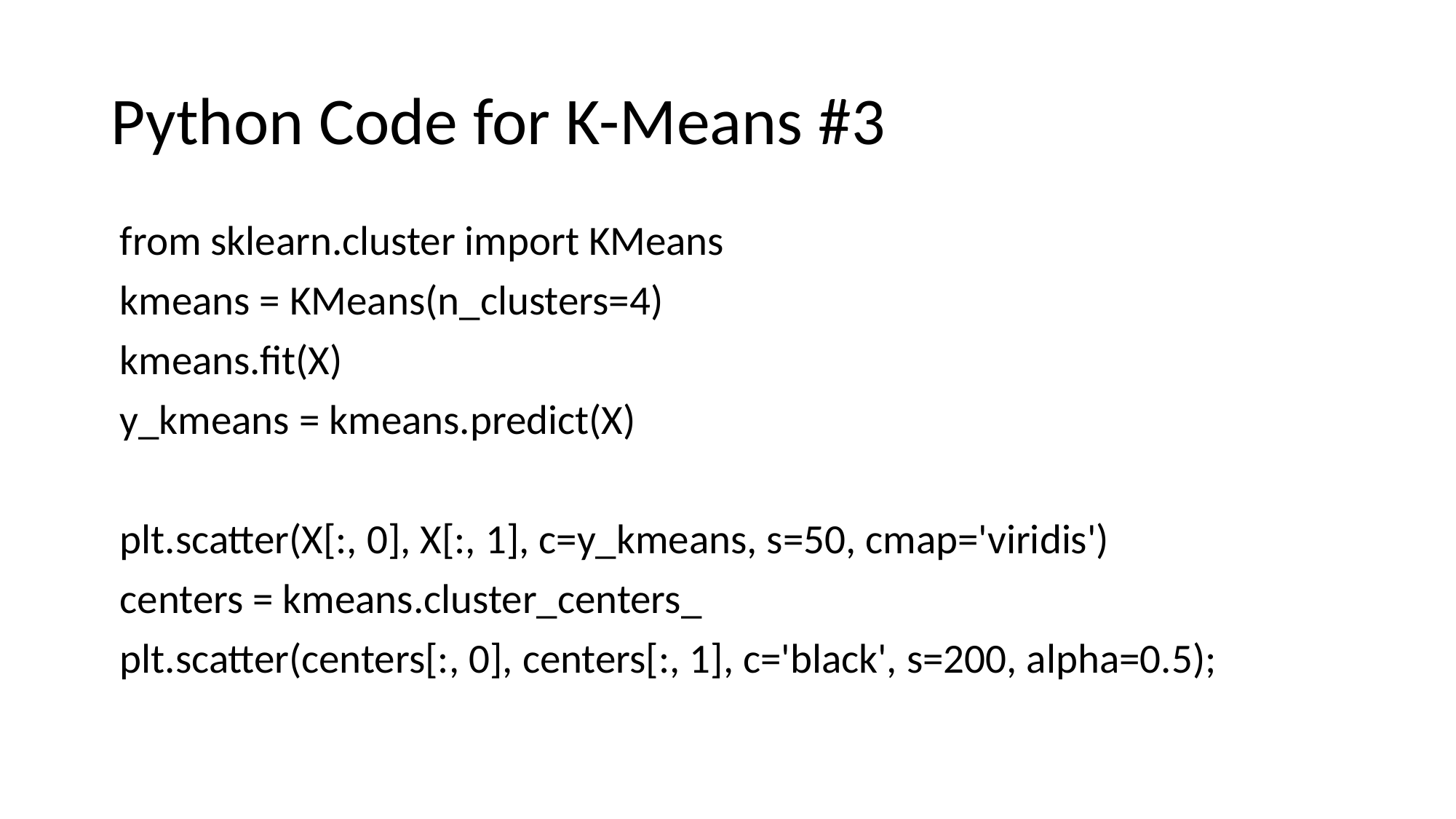

# Python Code for K-Means #3
from sklearn.cluster import KMeans
kmeans = KMeans(n_clusters=4)
kmeans.fit(X)
y_kmeans = kmeans.predict(X)

plt.scatter(X[:, 0], X[:, 1], c=y_kmeans, s=50, cmap='viridis')
centers = kmeans.cluster_centers_
plt.scatter(centers[:, 0], centers[:, 1], c='black', s=200, alpha=0.5);